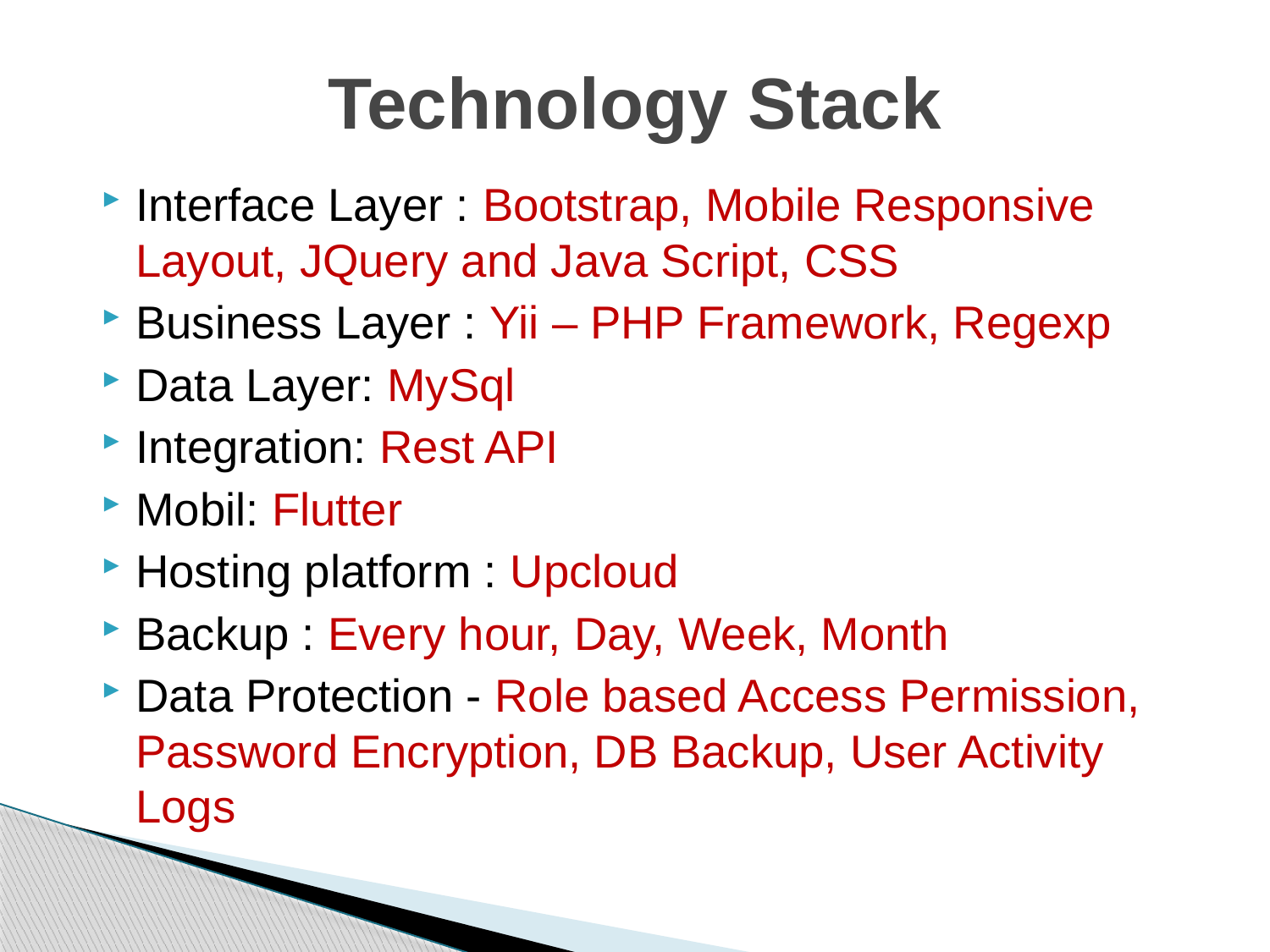

# Technology Stack
Interface Layer : Bootstrap, Mobile Responsive Layout, JQuery and Java Script, CSS
Business Layer : Yii – PHP Framework, Regexp
Data Layer: MySql
Integration: Rest API
Mobil: Flutter
Hosting platform : Upcloud
Backup : Every hour, Day, Week, Month
Data Protection - Role based Access Permission, Password Encryption, DB Backup, User Activity Logs